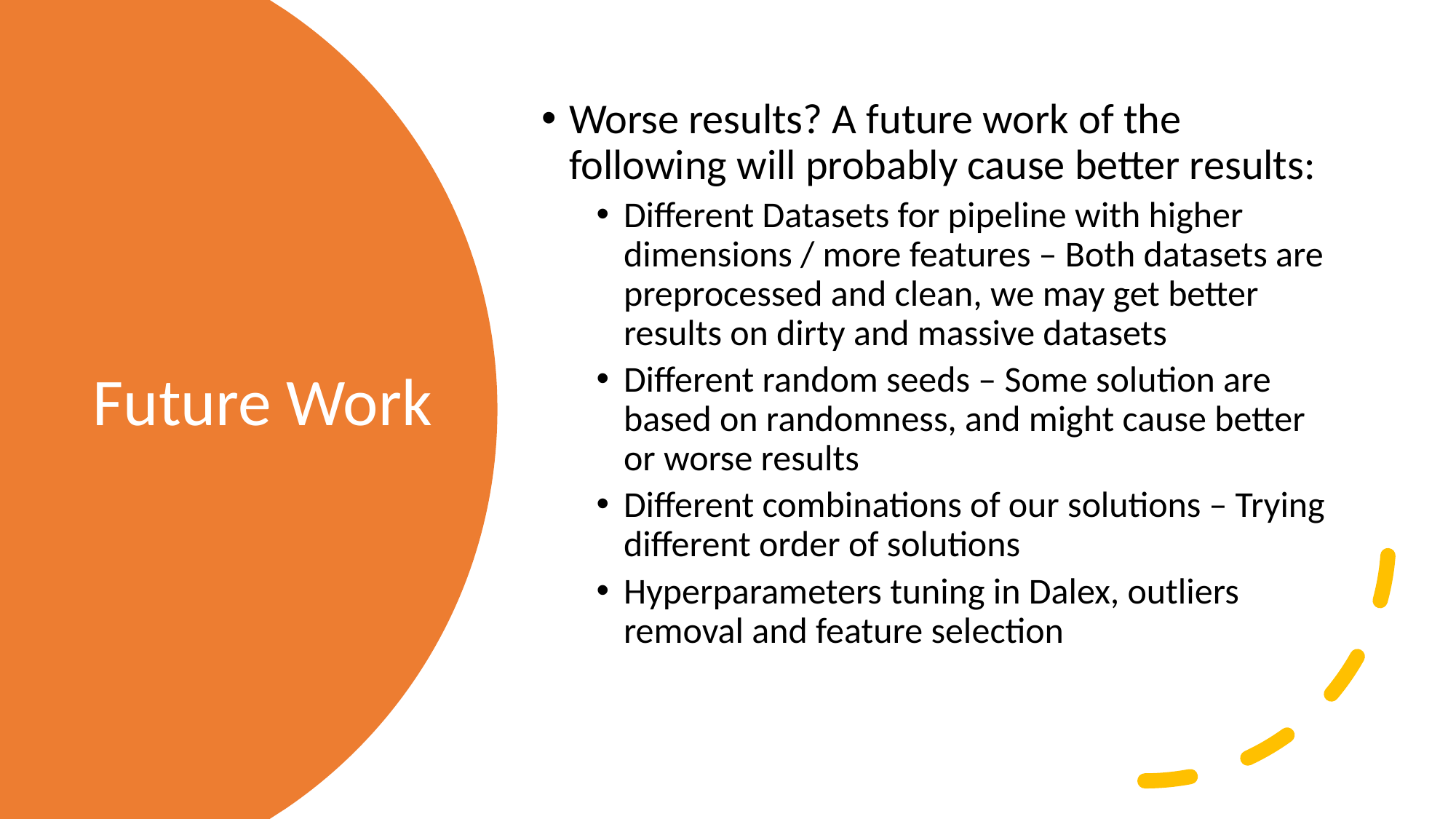

Worse results? A future work of the following will probably cause better results:
Different Datasets for pipeline with higher dimensions / more features – Both datasets are preprocessed and clean, we may get better results on dirty and massive datasets
Different random seeds – Some solution are based on randomness, and might cause better or worse results
Different combinations of our solutions – Trying different order of solutions
Hyperparameters tuning in Dalex, outliers removal and feature selection

# Future Work